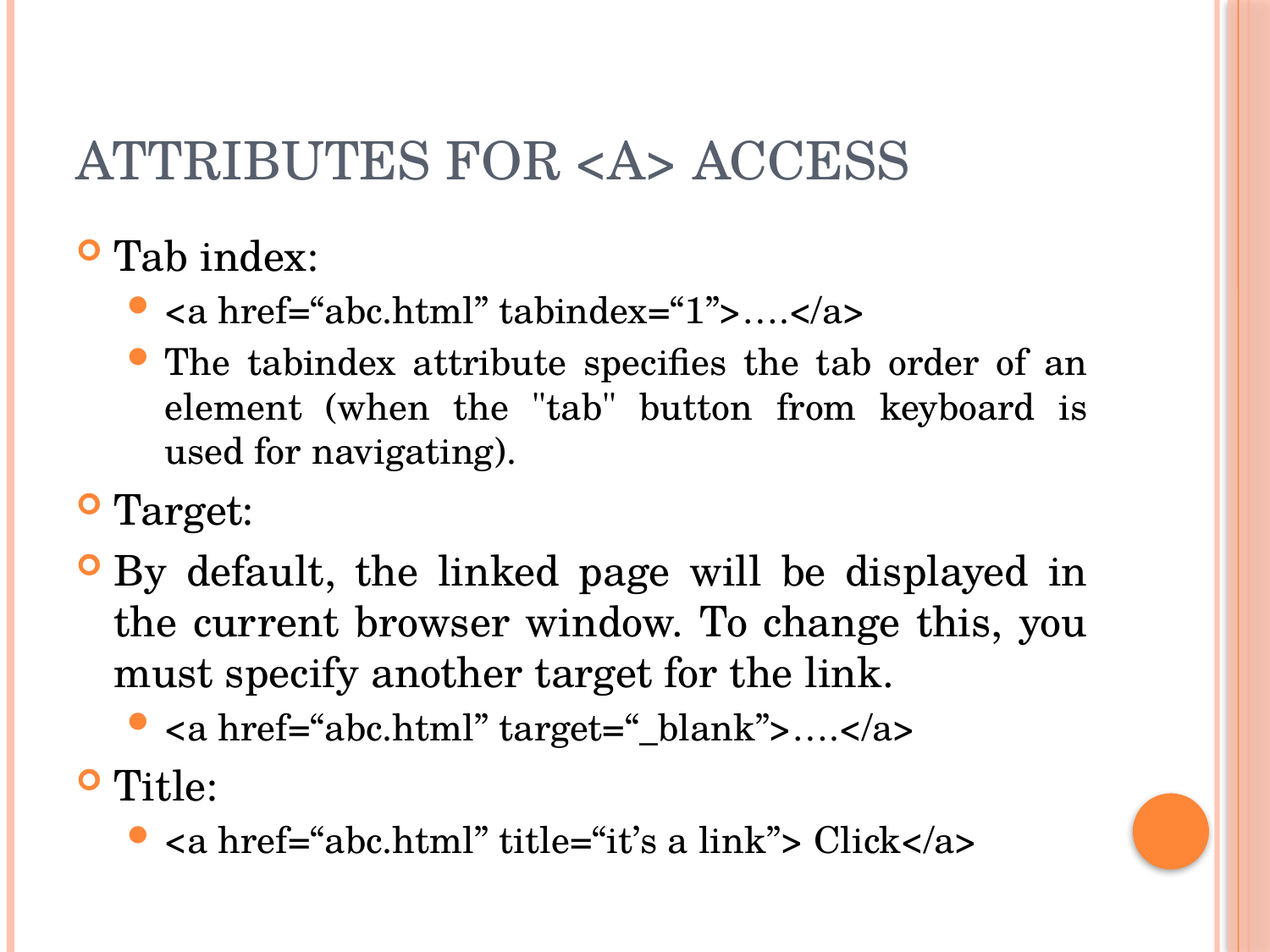

# Attributes for <a> access
Tab index:
<a href=“abc.html” tabindex=“1”>….</a>
The tabindex attribute specifies the tab order of an element (when the "tab" button from keyboard is used for navigating).
Target:
By default, the linked page will be displayed in the current browser window. To change this, you must specify another target for the link.
<a href=“abc.html” target=“_blank”>….</a>
Title:
<a href=“abc.html” title=“it’s a link”> Click</a>